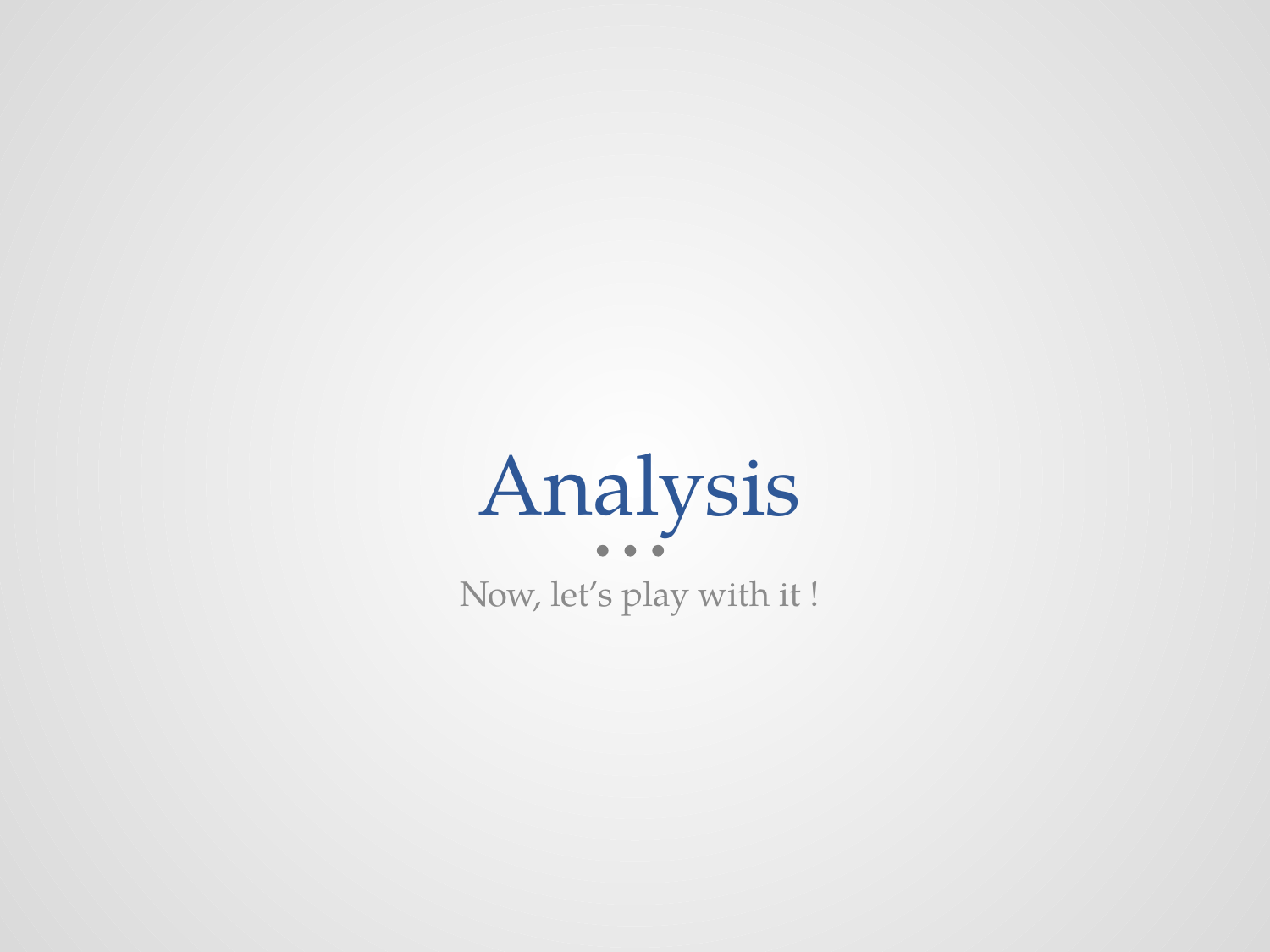

# Analysis
Now, let’s play with it !